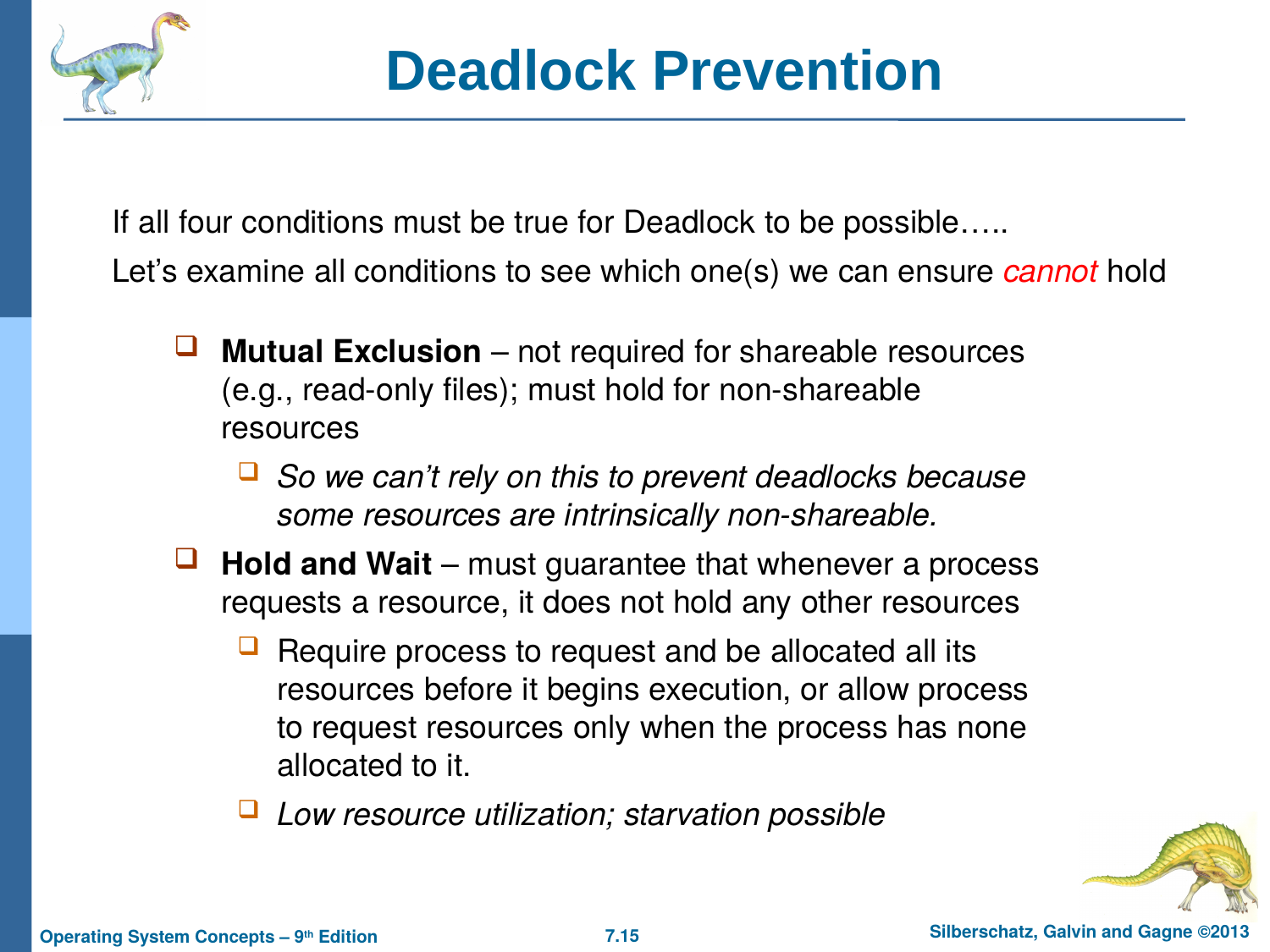

# Deadlock Prevention
If all four conditions must be true for Deadlock to be possible…..
Let’s examine all conditions to see which one(s) we can ensure cannot hold
Mutual Exclusion – not required for shareable resources (e.g., read-only files); must hold for non-shareable resources
So we can’t rely on this to prevent deadlocks because some resources are intrinsically non-shareable.
Hold and Wait – must guarantee that whenever a process requests a resource, it does not hold any other resources
Require process to request and be allocated all its resources before it begins execution, or allow process to request resources only when the process has none allocated to it.
Low resource utilization; starvation possible